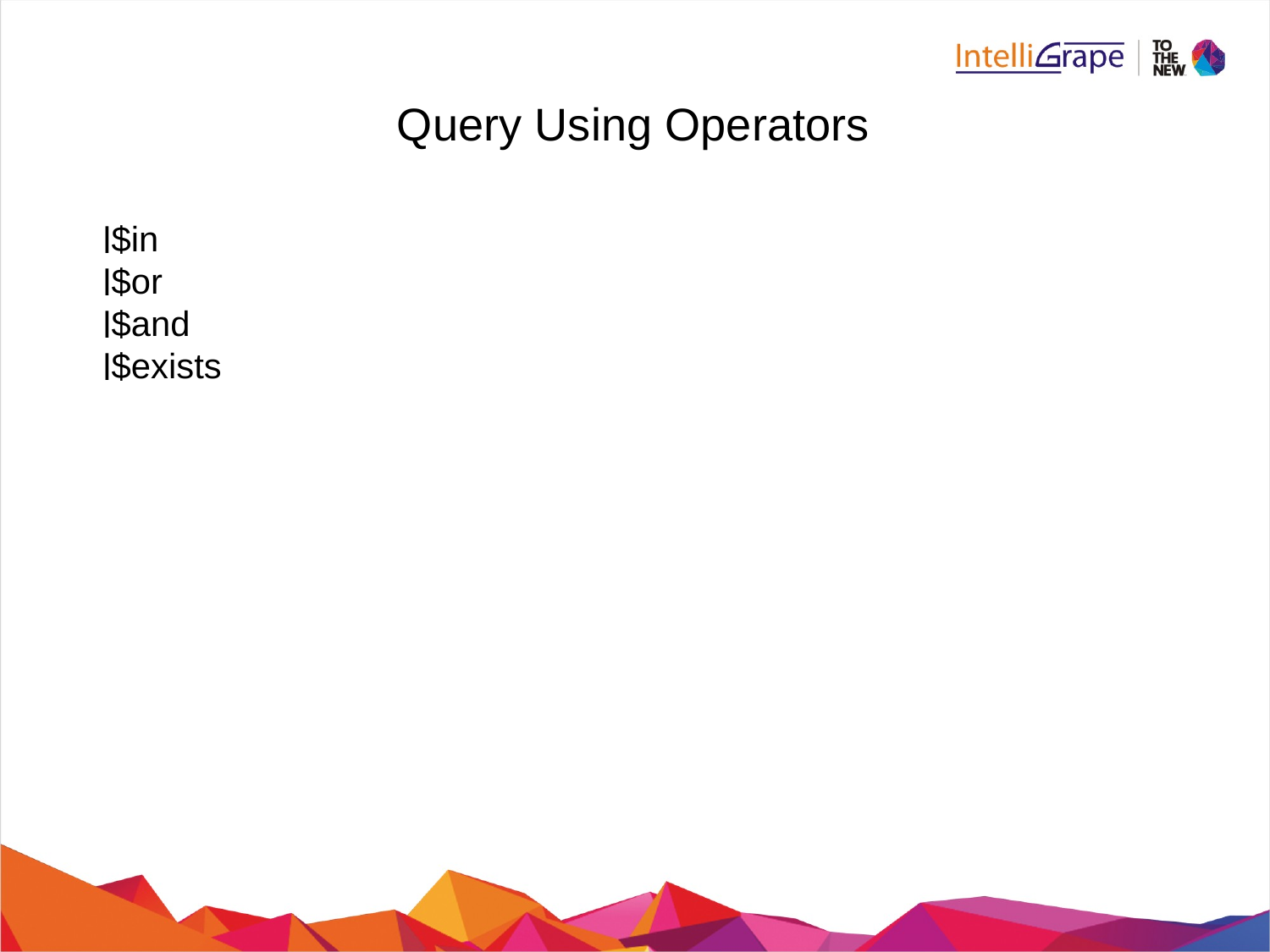

Query Using Operators
$in
$or
$and
$exists